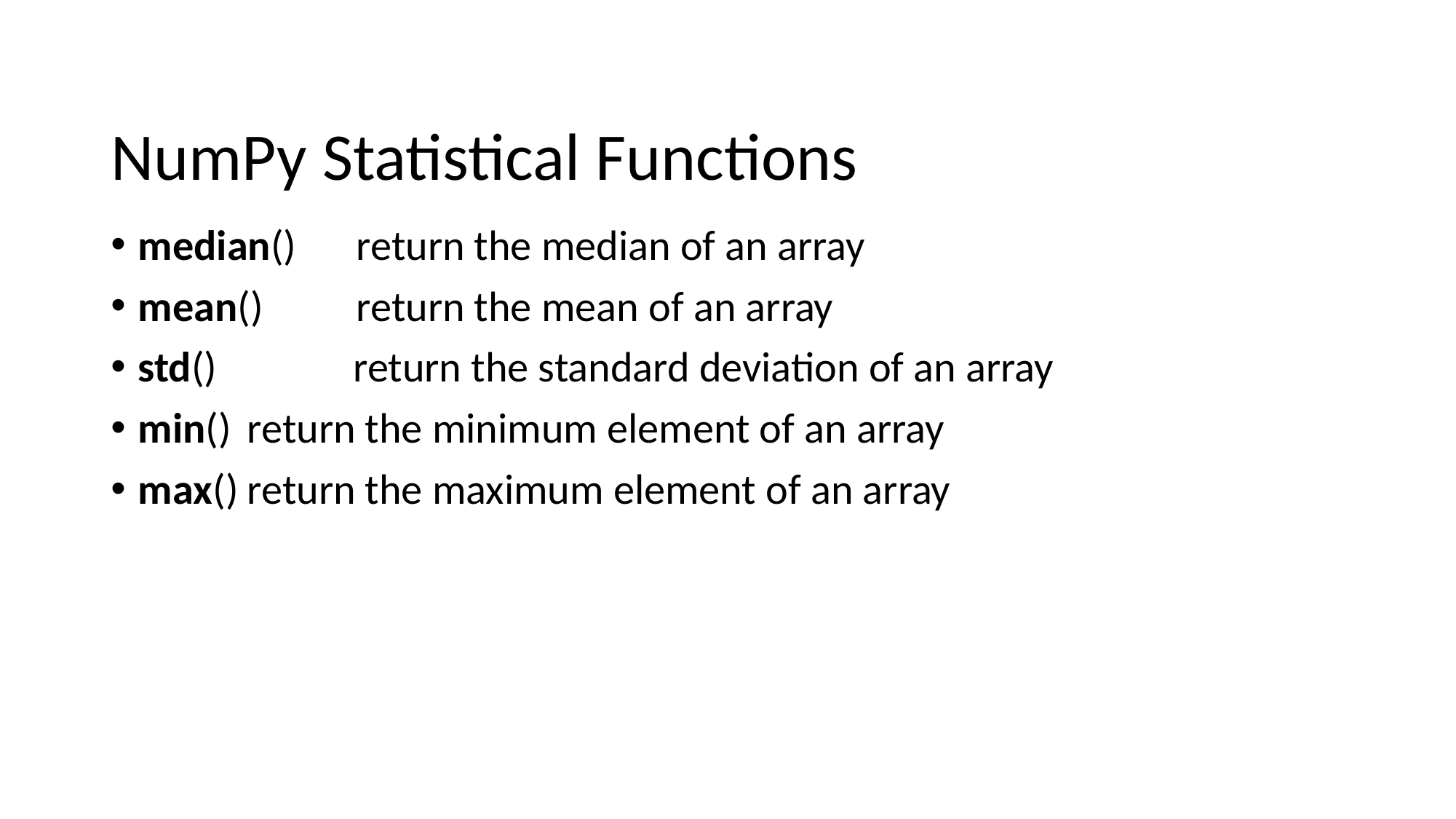

# NumPy Statistical Functions
median()	return the median of an array
mean()	return the mean of an array
std()	           return the standard deviation of an array
min()	return the minimum element of an array
max()	return the maximum element of an array